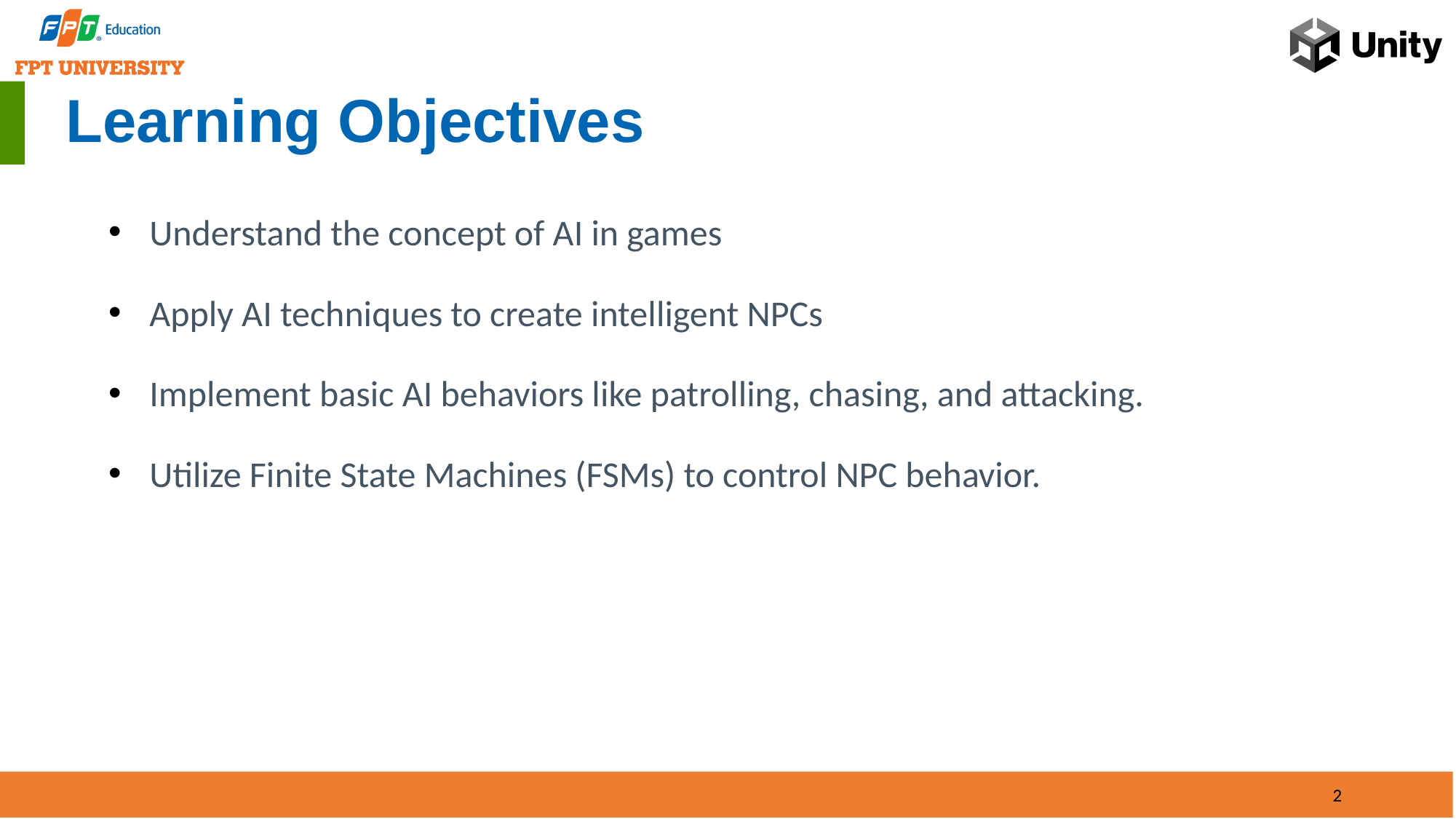

# Learning Objectives
Understand the concept of AI in games
Apply AI techniques to create intelligent NPCs
Implement basic AI behaviors like patrolling, chasing, and attacking.
Utilize Finite State Machines (FSMs) to control NPC behavior.
2